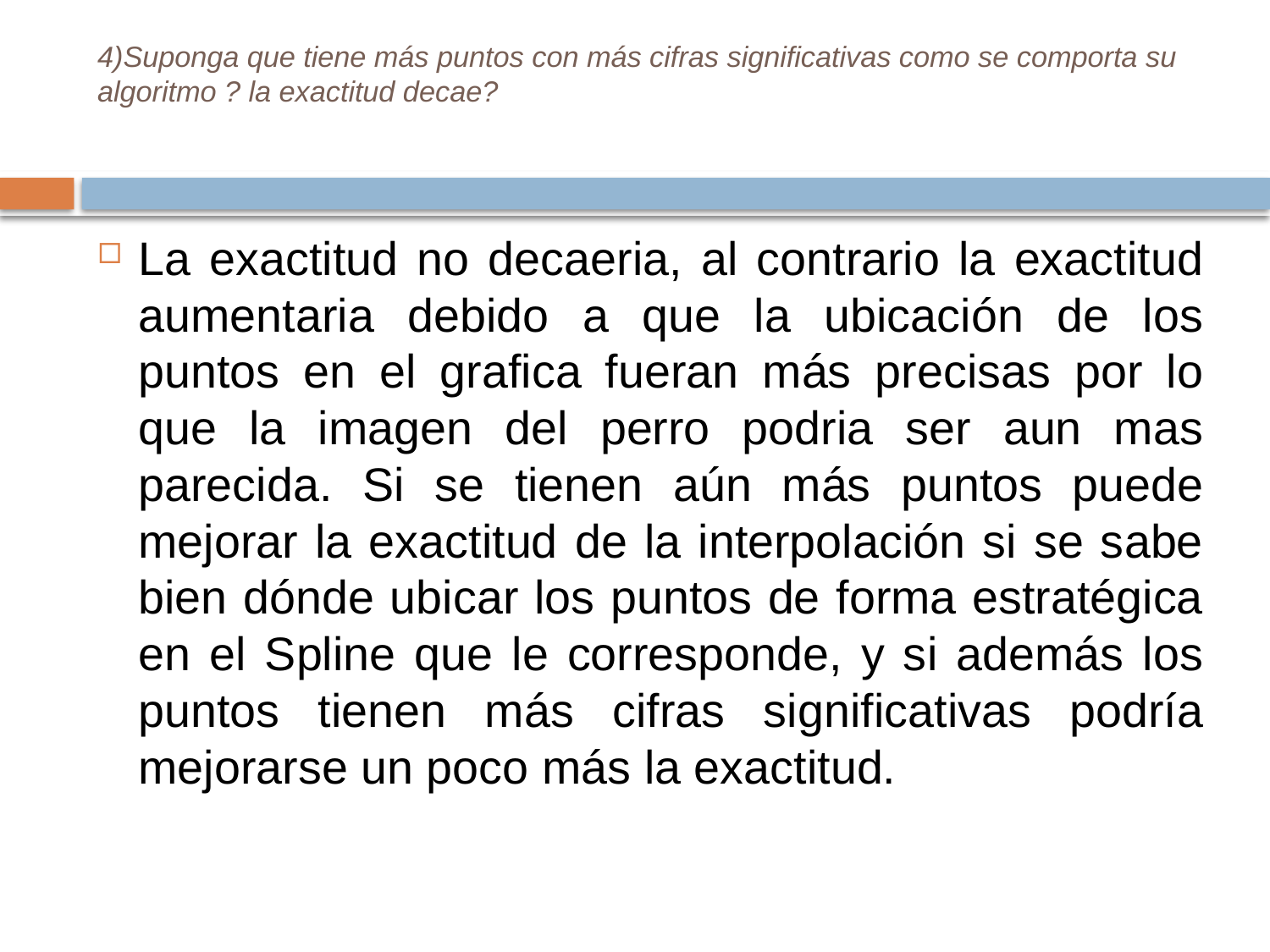

# 4)Suponga que tiene más puntos con más cifras significativas como se comporta su algoritmo ? la exactitud decae?
La exactitud no decaeria, al contrario la exactitud aumentaria debido a que la ubicación de los puntos en el grafica fueran más precisas por lo que la imagen del perro podria ser aun mas parecida. Si se tienen aún más puntos puede mejorar la exactitud de la interpolación si se sabe bien dónde ubicar los puntos de forma estratégica en el Spline que le corresponde, y si además los puntos tienen más cifras significativas podría mejorarse un poco más la exactitud.